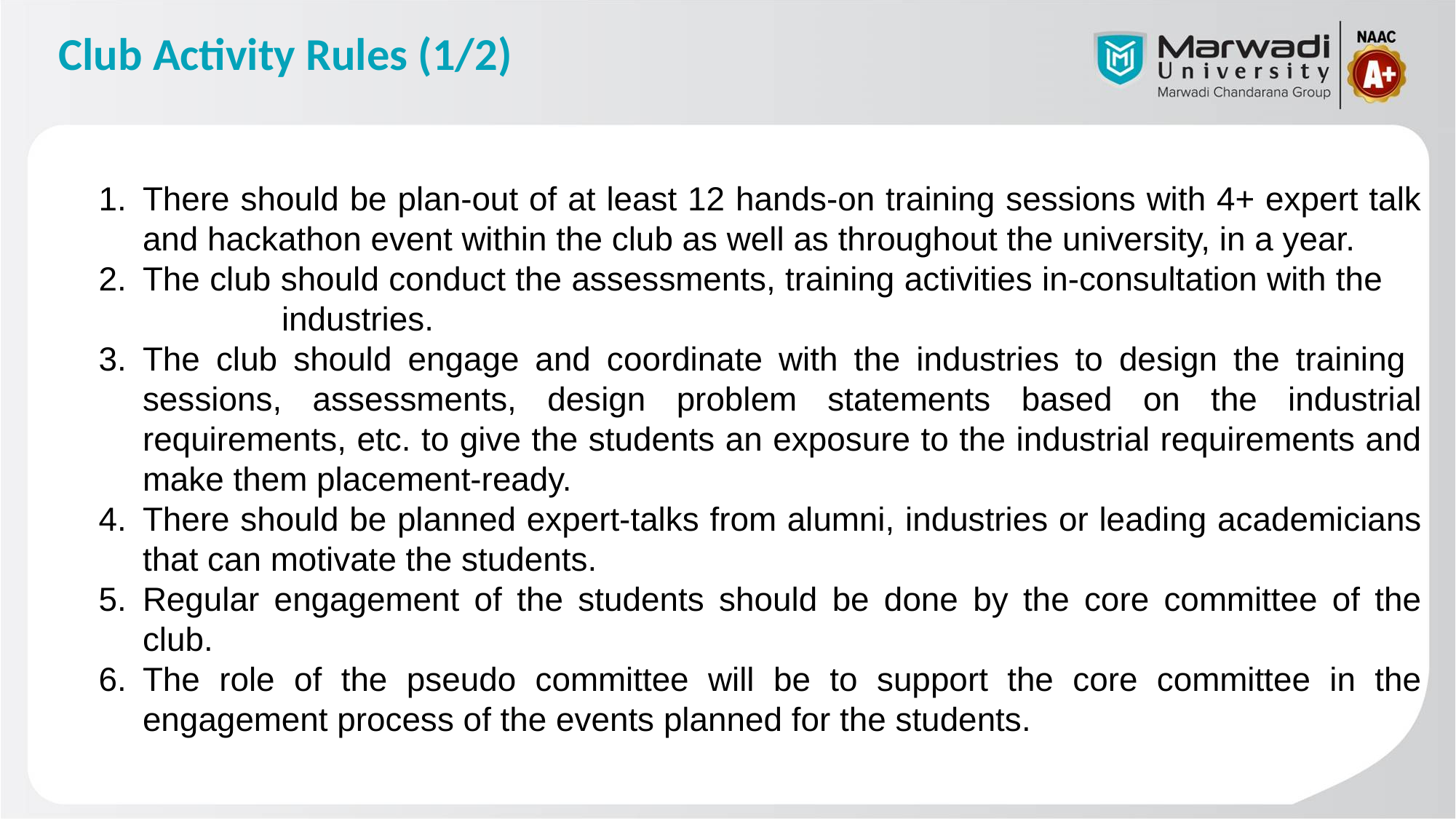

# Club Activity Rules (1/2)

There should be plan-out of at least 12 hands-on training sessions with 4+ expert talk and hackathon event within the club as well as throughout the university, in a year.
The club should conduct the assessments, training activities in-consultation with the                    industries.
The club should engage and coordinate with the industries to design the training  sessions, assessments, design problem statements based on the industrial requirements, etc. to give the students an exposure to the industrial requirements and make them placement-ready.
There should be planned expert-talks from alumni, industries or leading academicians that can motivate the students.
Regular engagement of the students should be done by the core committee of the club.
The role of the pseudo committee will be to support the core committee in the engagement process of the events planned for the students.